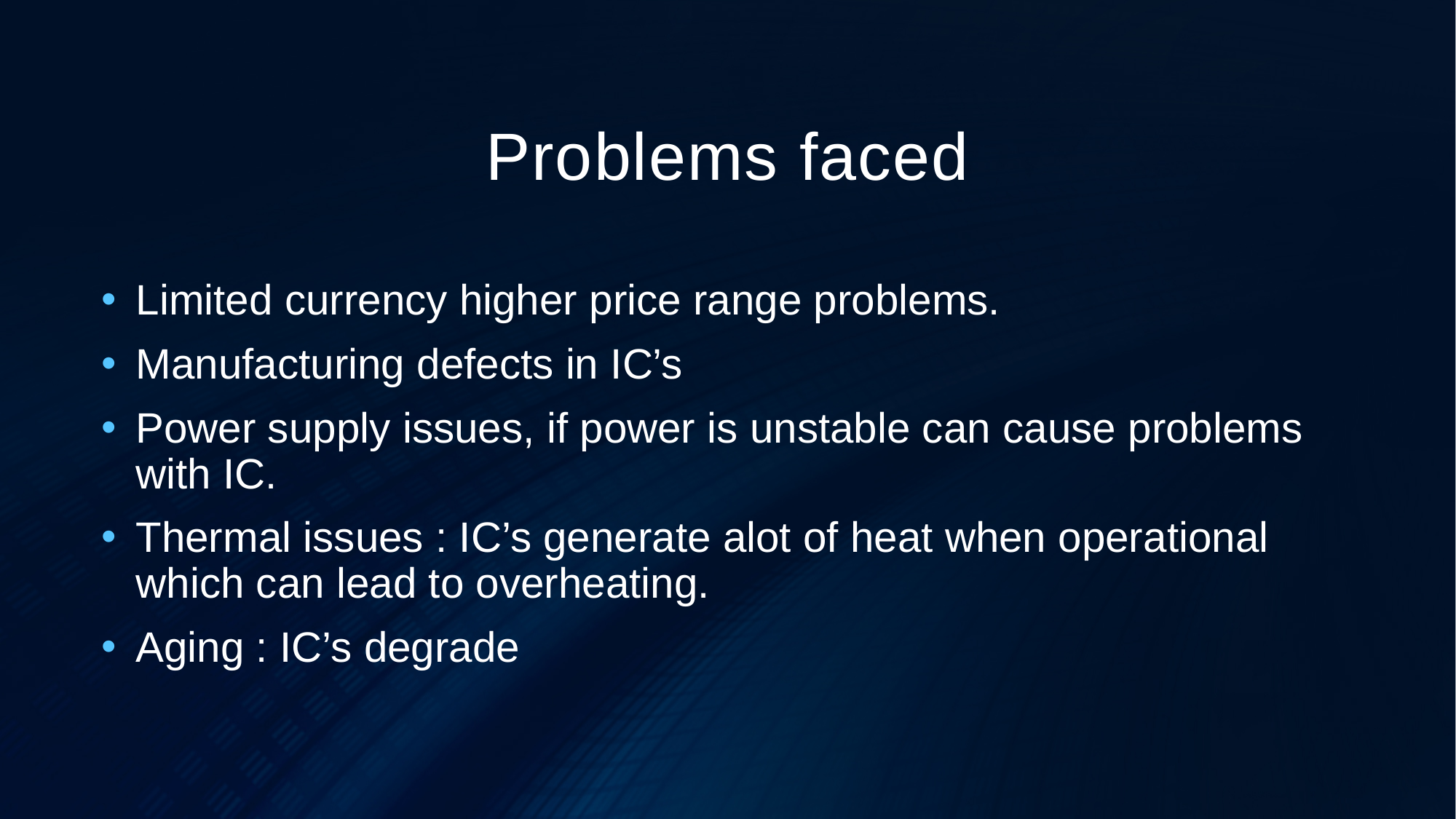

# Problems faced
Limited currency higher price range problems.
Manufacturing defects in IC’s
Power supply issues, if power is unstable can cause problems with IC.
Thermal issues : IC’s generate alot of heat when operational which can lead to overheating.
Aging : IC’s degrade